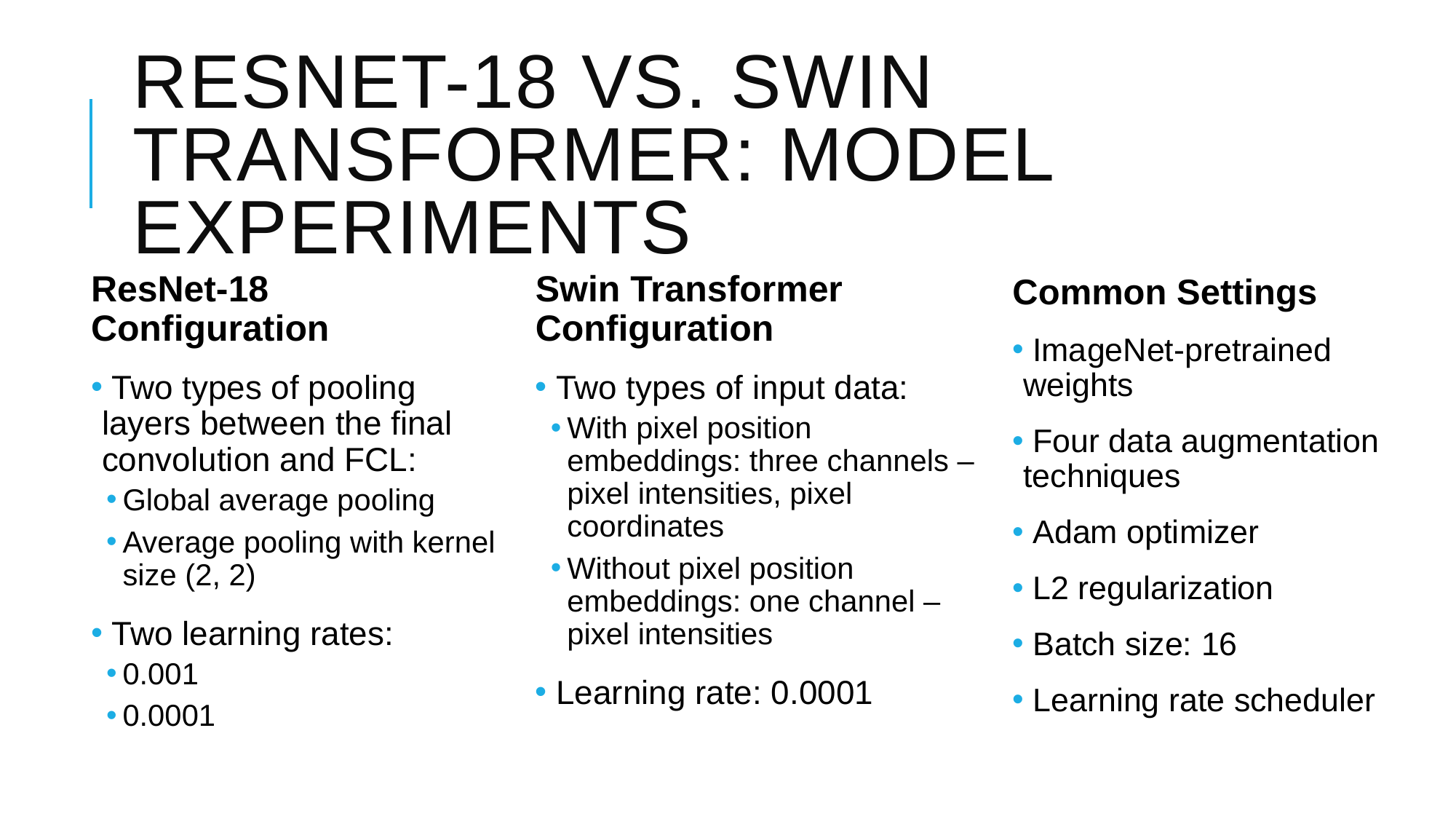

# resnet-18 vs. swin transformer: model experiments
ResNet-18 Configuration
 Two types of pooling layers between the final convolution and FCL:
Global average pooling
Average pooling with kernel size (2, 2)
 Two learning rates:
0.001
0.0001
Swin Transformer Configuration
 Two types of input data:
With pixel position embeddings: three channels – pixel intensities, pixel coordinates
Without pixel position embeddings: one channel – pixel intensities
 Learning rate: 0.0001

Common Settings
 ImageNet-pretrained weights
 Four data augmentation techniques
 Adam optimizer
 L2 regularization
 Batch size: 16
 Learning rate scheduler